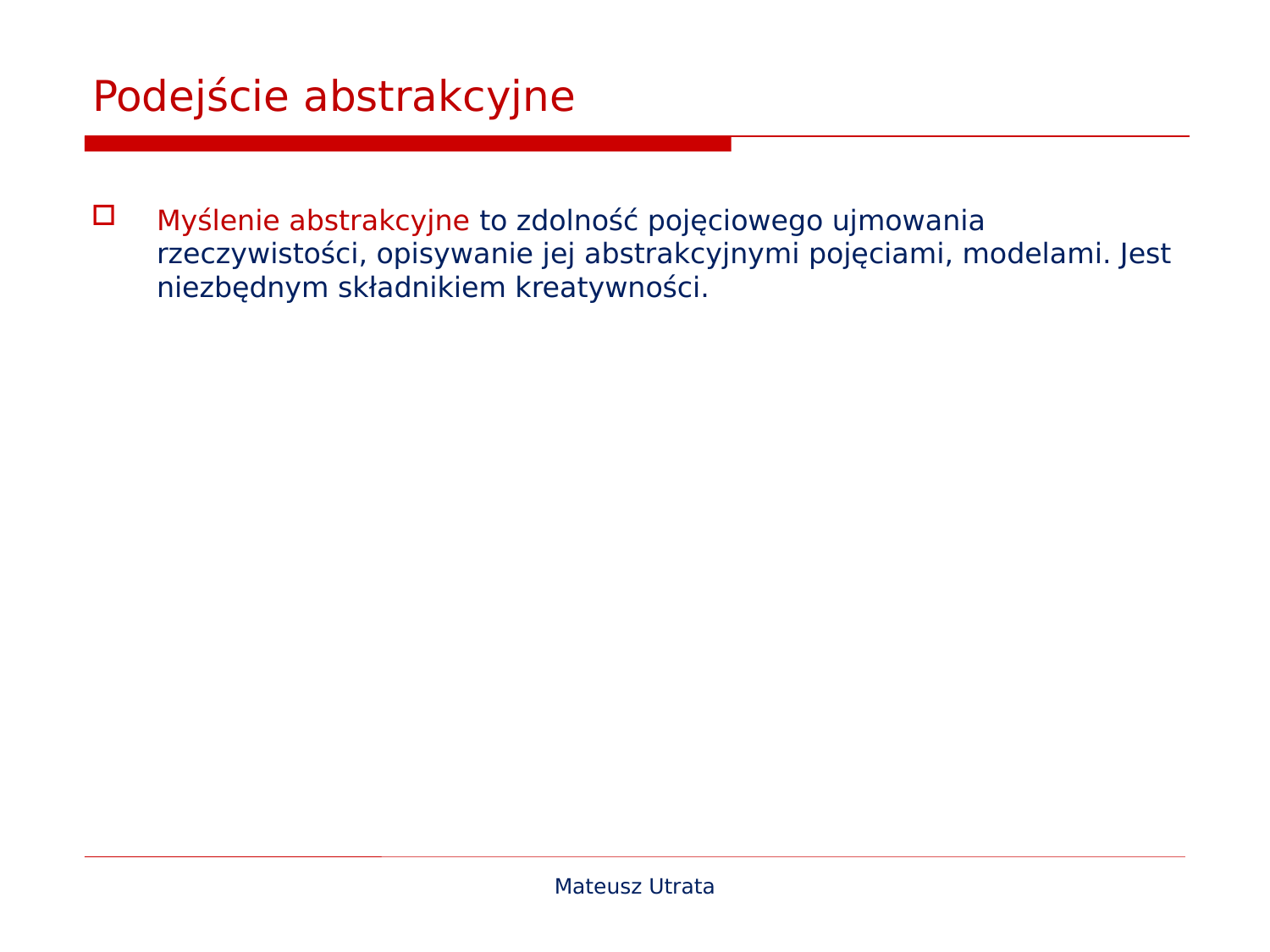

# Podejście abstrakcyjne

Myślenie abstrakcyjne to zdolność pojęciowego ujmowania rzeczywistości, opisywanie jej abstrakcyjnymi pojęciami, modelami. Jest niezbędnym składnikiem kreatywności.

Mateusz Utrata